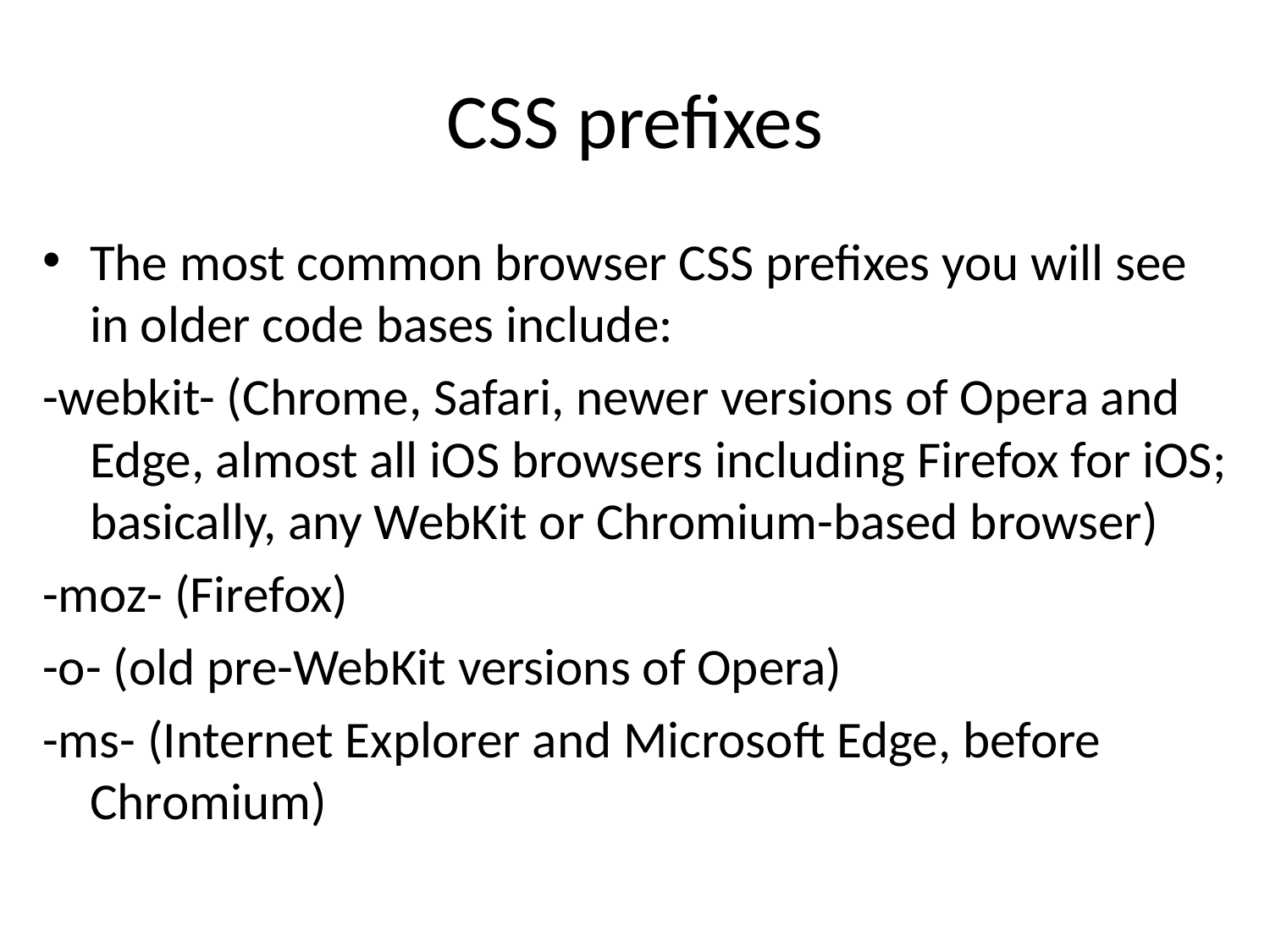

# CSS prefixes
The most common browser CSS prefixes you will see in older code bases include:
-webkit- (Chrome, Safari, newer versions of Opera and Edge, almost all iOS browsers including Firefox for iOS; basically, any WebKit or Chromium-based browser)
-moz- (Firefox)
-o- (old pre-WebKit versions of Opera)
-ms- (Internet Explorer and Microsoft Edge, before Chromium)